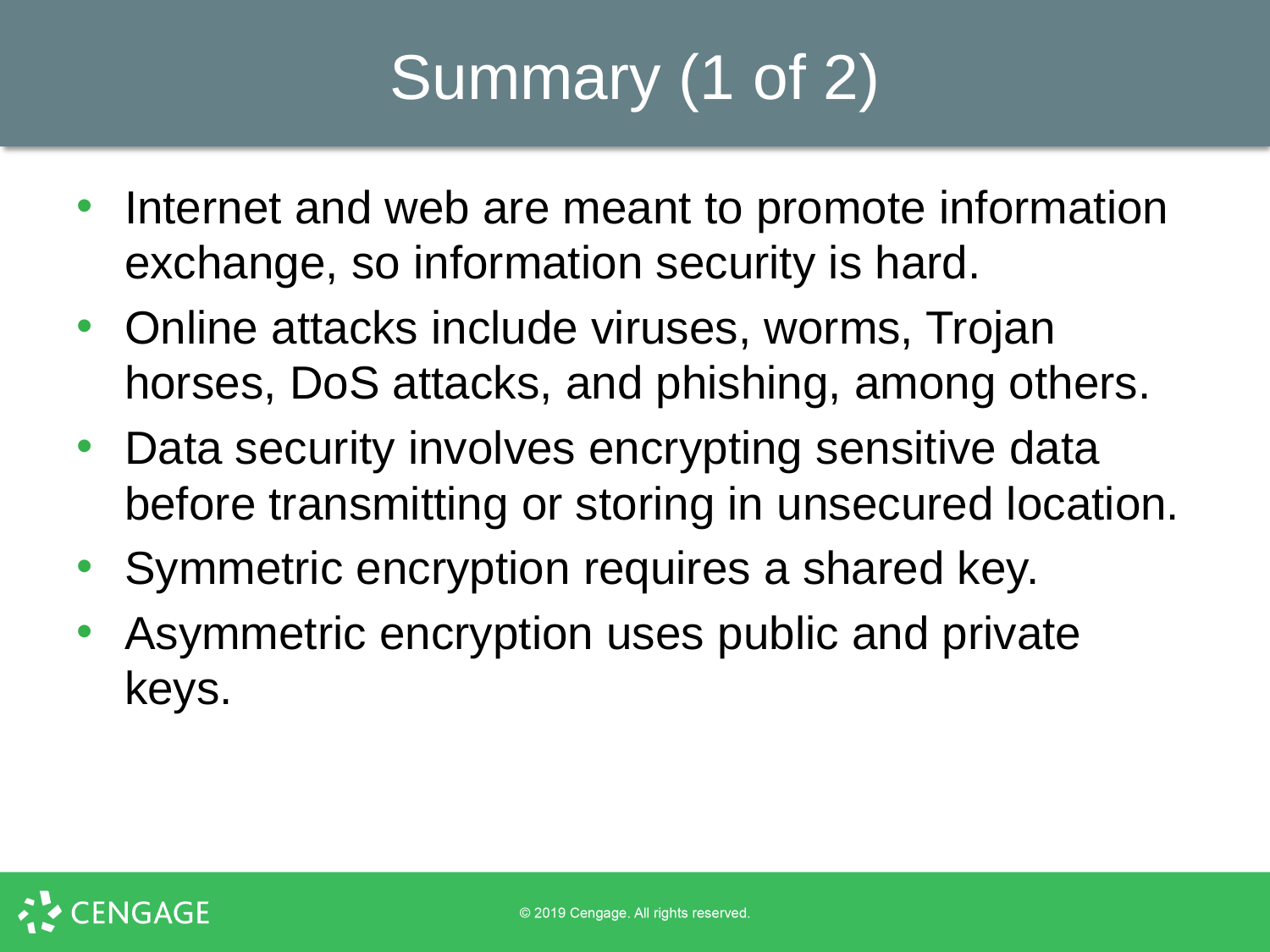

# Summary (1 of 2)
Internet and web are meant to promote information exchange, so information security is hard.
Online attacks include viruses, worms, Trojan horses, DoS attacks, and phishing, among others.
Data security involves encrypting sensitive data before transmitting or storing in unsecured location.
Symmetric encryption requires a shared key.
Asymmetric encryption uses public and private keys.